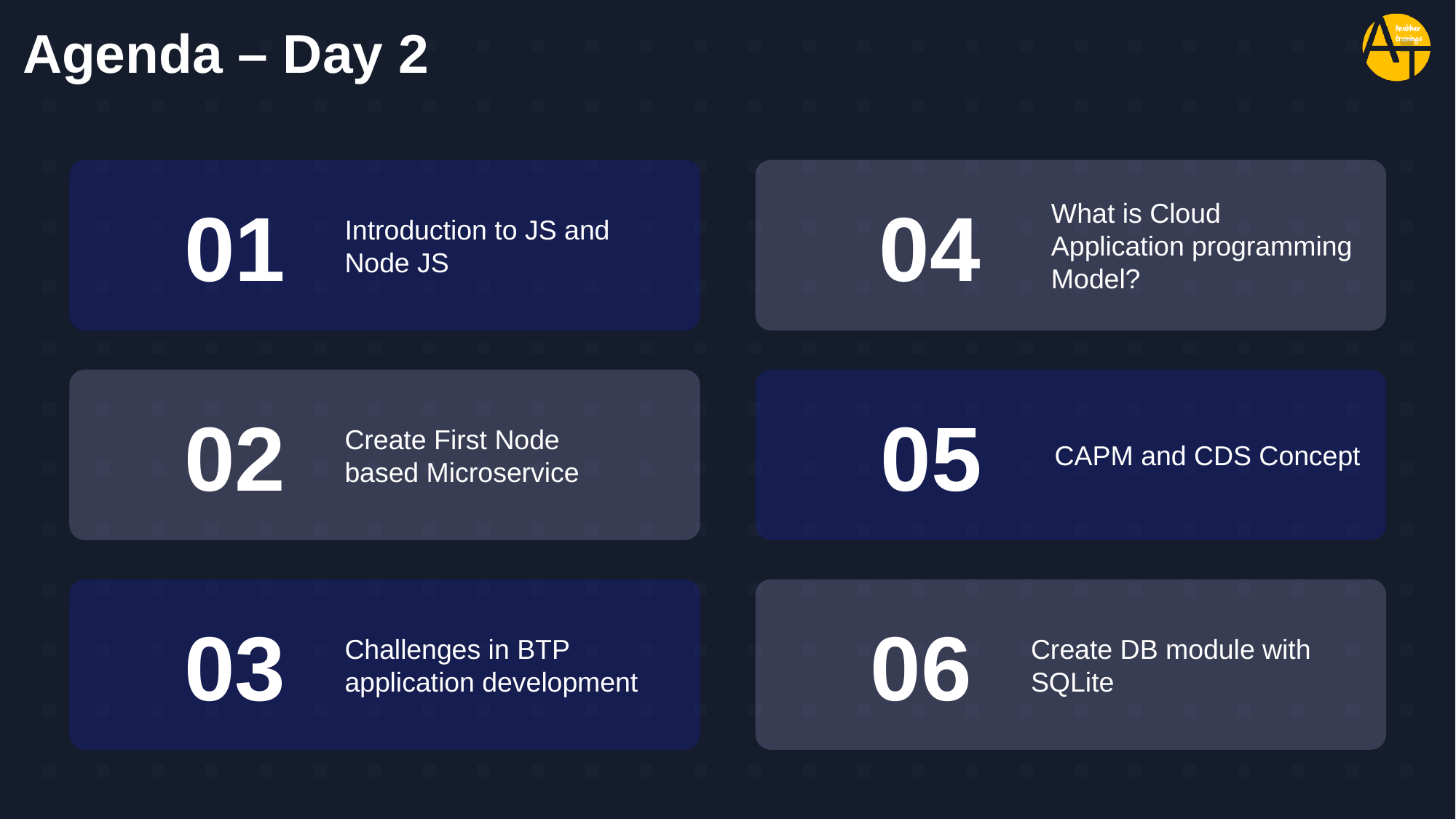

# Agenda – Day 2

01
Introduction to JS and Node JS
04
What is Cloud Application programming Model?

02
Create First Node based Microservice
05
CAPM and CDS Concept

03
Challenges in BTP application development
06
Create DB module with SQLite